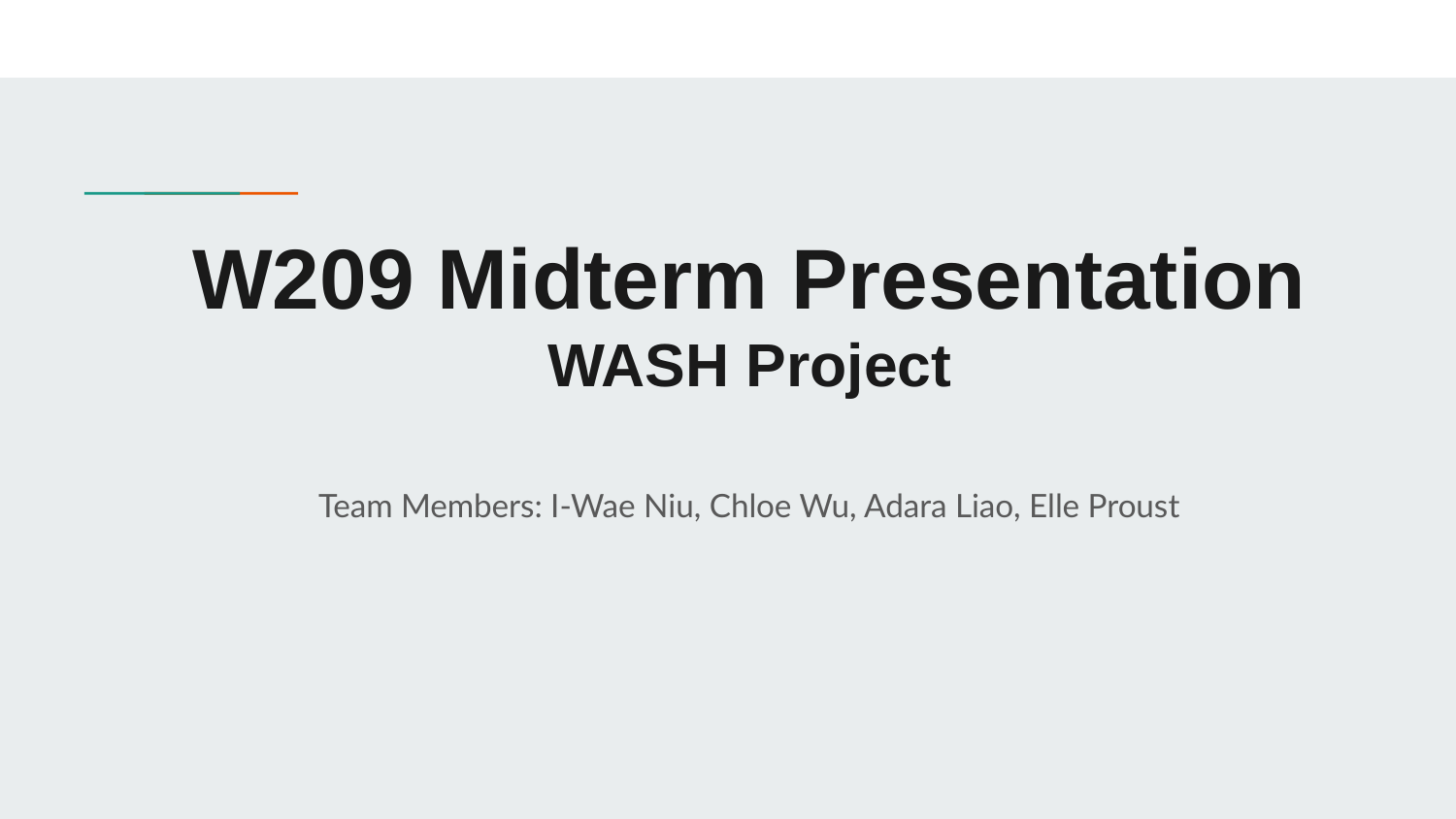

# W209 Midterm Presentation
WASH Project
Team Members: I-Wae Niu, Chloe Wu, Adara Liao, Elle Proust